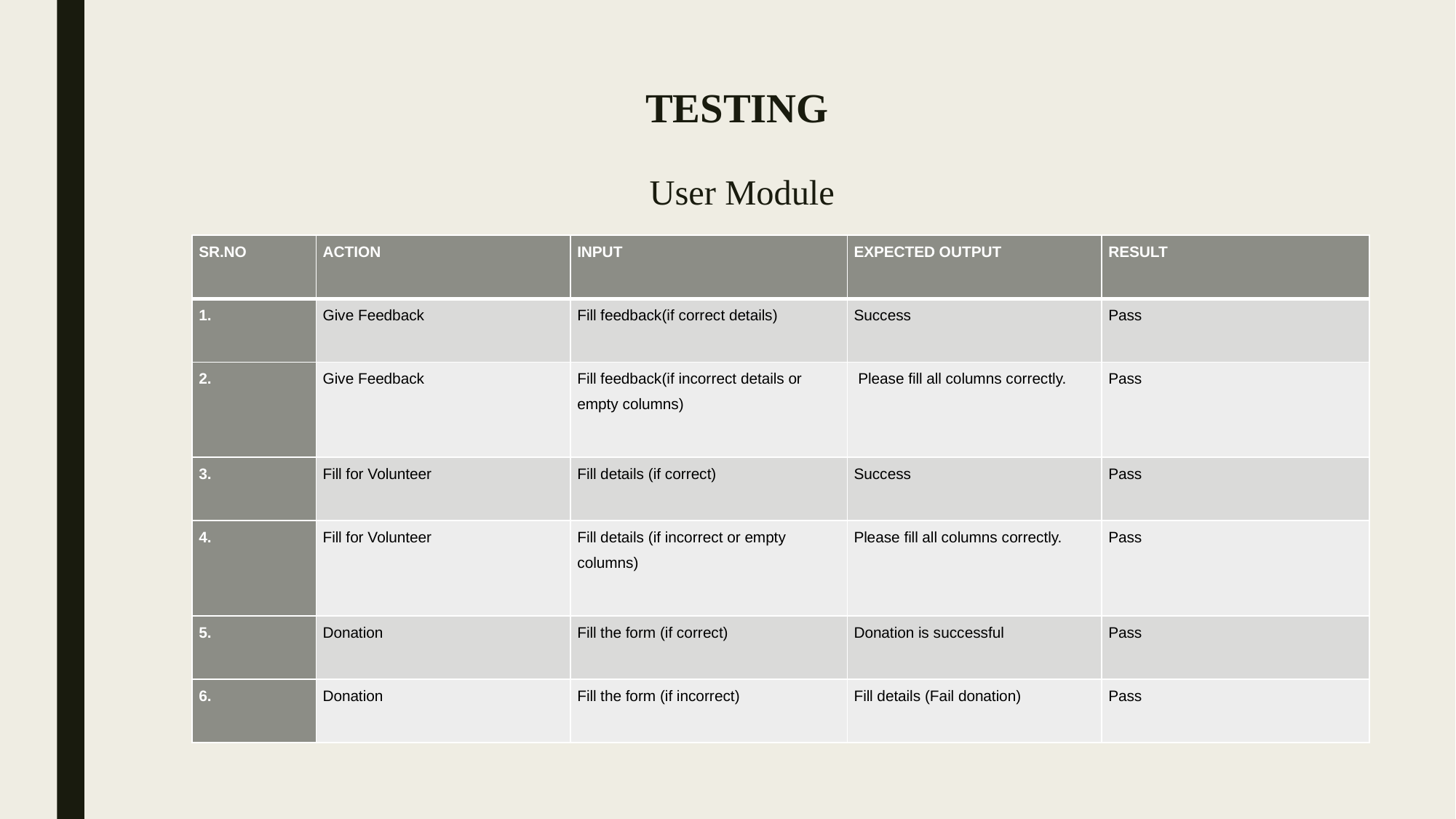

# TESTING User Module
| SR.NO | ACTION | INPUT | EXPECTED OUTPUT | RESULT |
| --- | --- | --- | --- | --- |
| 1. | Give Feedback | Fill feedback(if correct details) | Success | Pass |
| 2. | Give Feedback | Fill feedback(if incorrect details or empty columns) | Please fill all columns correctly. | Pass |
| 3. | Fill for Volunteer | Fill details (if correct) | Success | Pass |
| 4. | Fill for Volunteer | Fill details (if incorrect or empty columns) | Please fill all columns correctly. | Pass |
| 5. | Donation | Fill the form (if correct) | Donation is successful | Pass |
| 6. | Donation | Fill the form (if incorrect) | Fill details (Fail donation) | Pass |